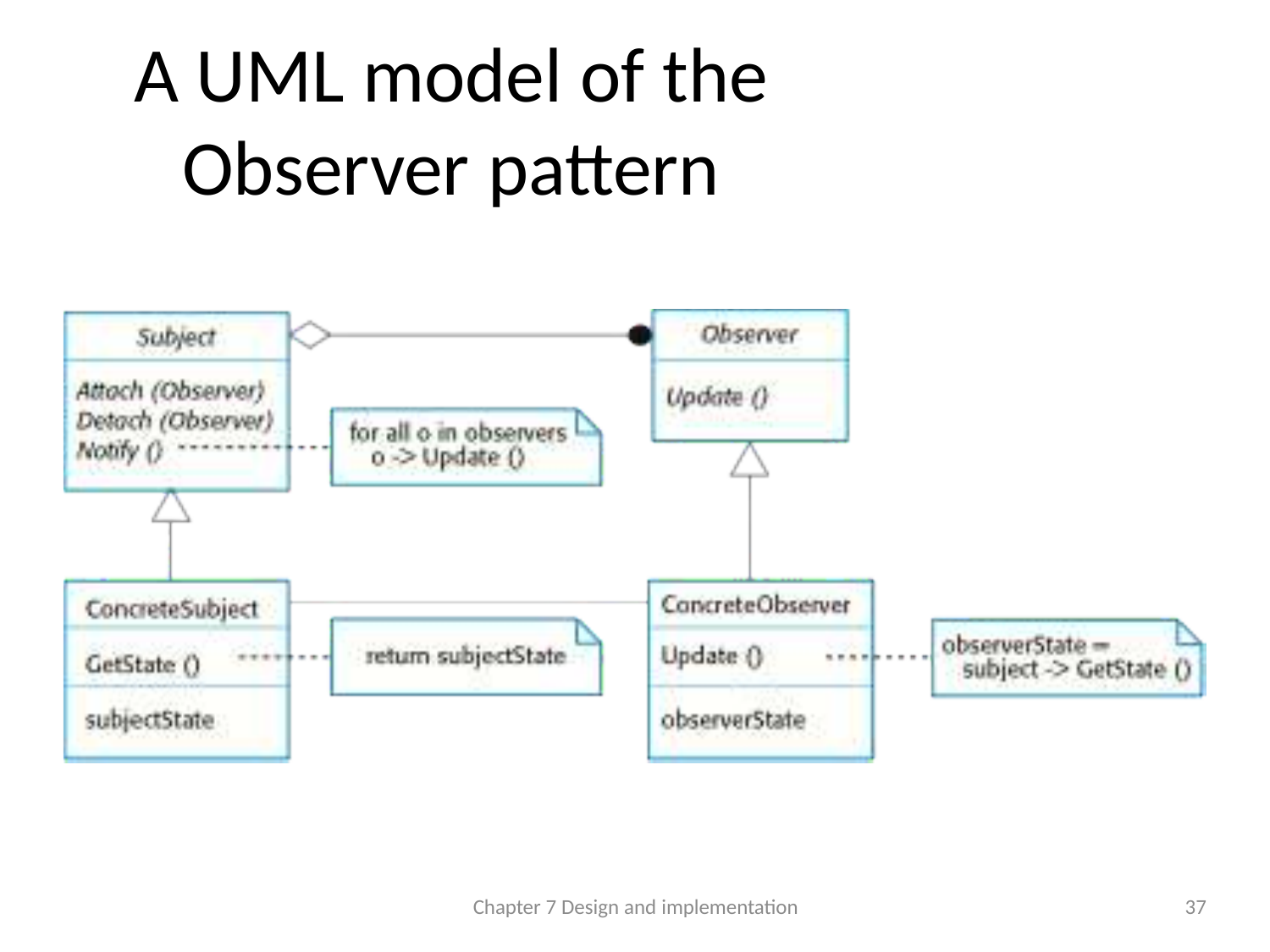

# A UML model of the Observer pattern

Chapter 7 Design and implementation
37